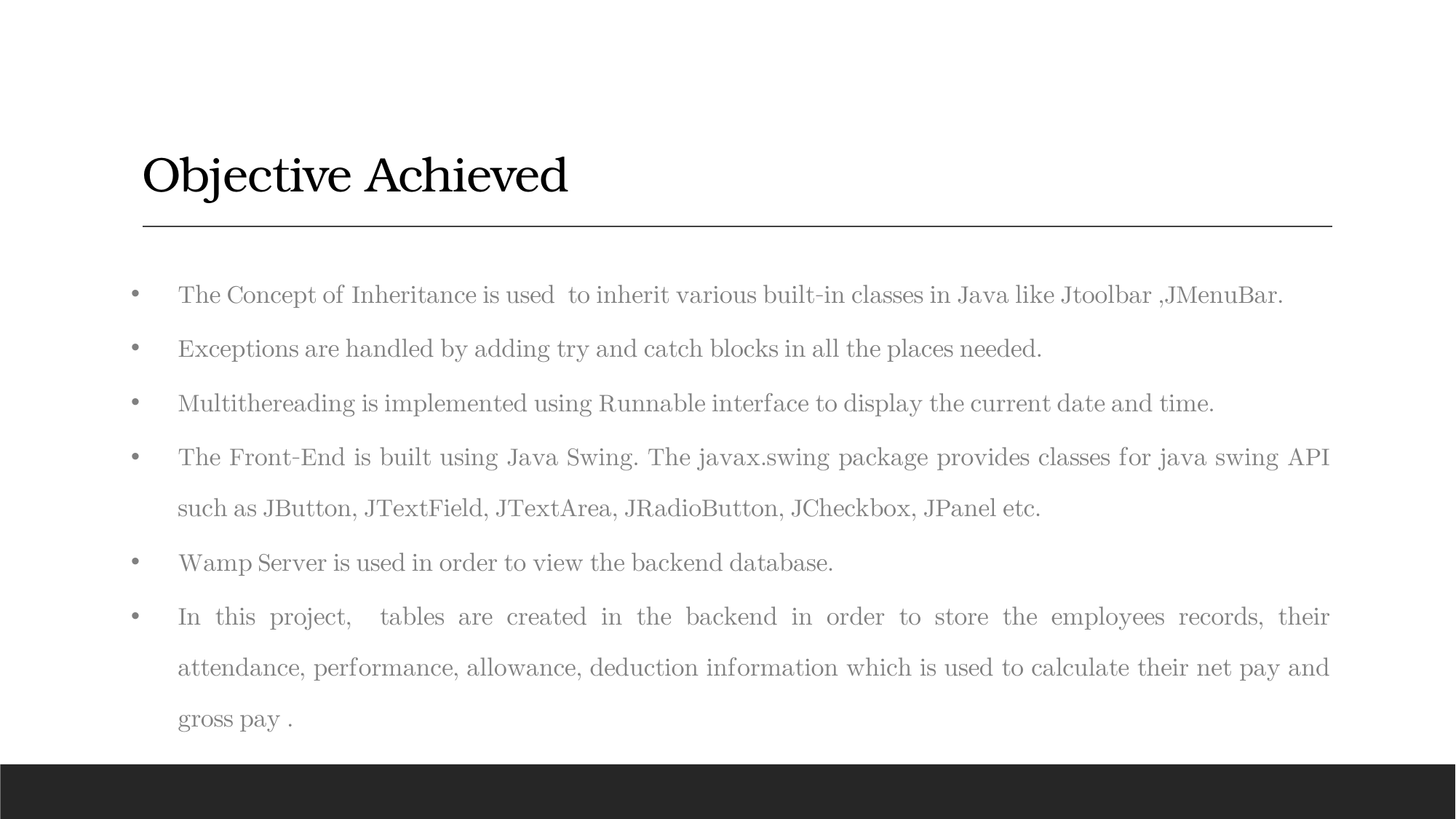

# Objective Achieved
The Concept of Inheritance is used  to inherit various built-in classes in Java like Jtoolbar ,JMenuBar.
Exceptions are handled by adding try and catch blocks in all the places needed.
Multithereading is implemented using Runnable interface to display the current date and time.
The Front-End is built using Java Swing. The javax.swing package provides classes for java swing API such as JButton, JTextField, JTextArea, JRadioButton, JCheckbox, JPanel etc.
Wamp Server is used in order to view the backend database.
In this project,  tables are created in the backend in order to store the employees records, their attendance, performance, allowance, deduction information which is used to calculate their net pay and gross pay .